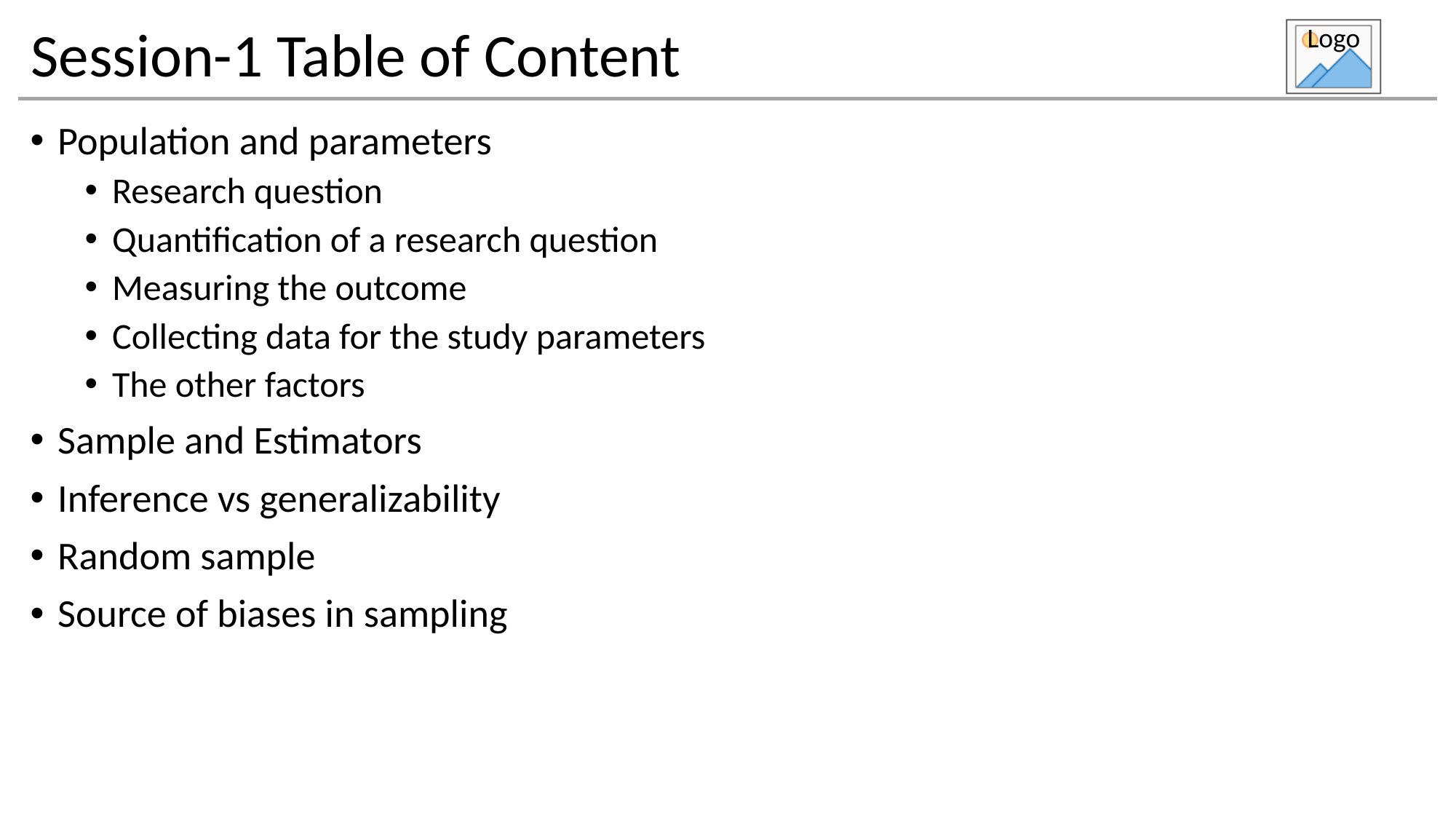

# Session-1 Table of Content
Population and parameters
Research question
Quantification of a research question
Measuring the outcome
Collecting data for the study parameters
The other factors
Sample and Estimators
Inference vs generalizability
Random sample
Source of biases in sampling